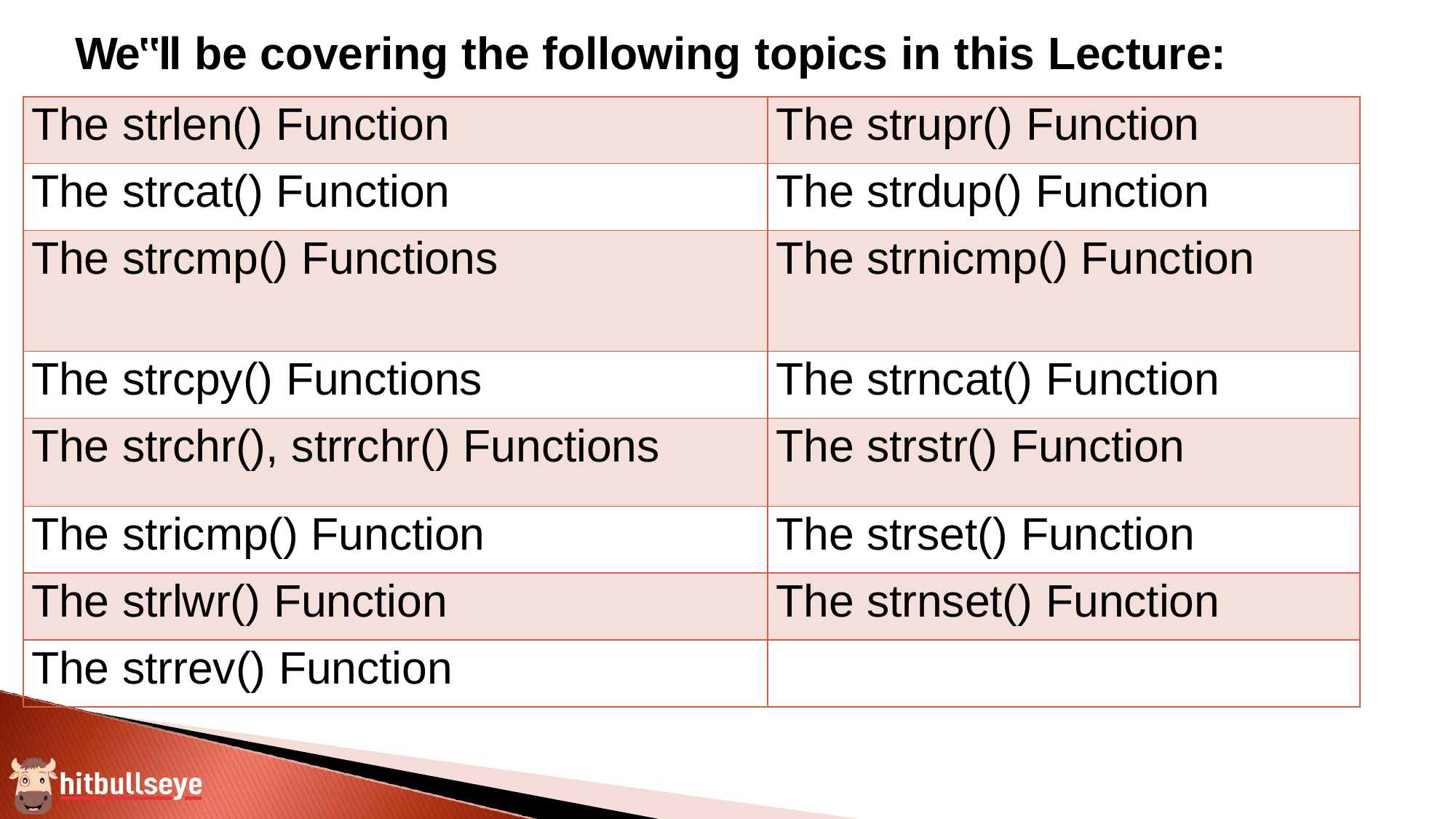

# We‟ll be covering the following topics in this Lecture:
| The strlen() Function | The strupr() Function |
| --- | --- |
| The strcat() Function | The strdup() Function |
| The strcmp() Functions | The strnicmp() Function |
| The strcpy() Functions | The strncat() Function |
| The strchr(), strrchr() Functions | The strstr() Function |
| The stricmp() Function | The strset() Function |
| The strlwr() Function | The strnset() Function |
| The strrev() Function |  |